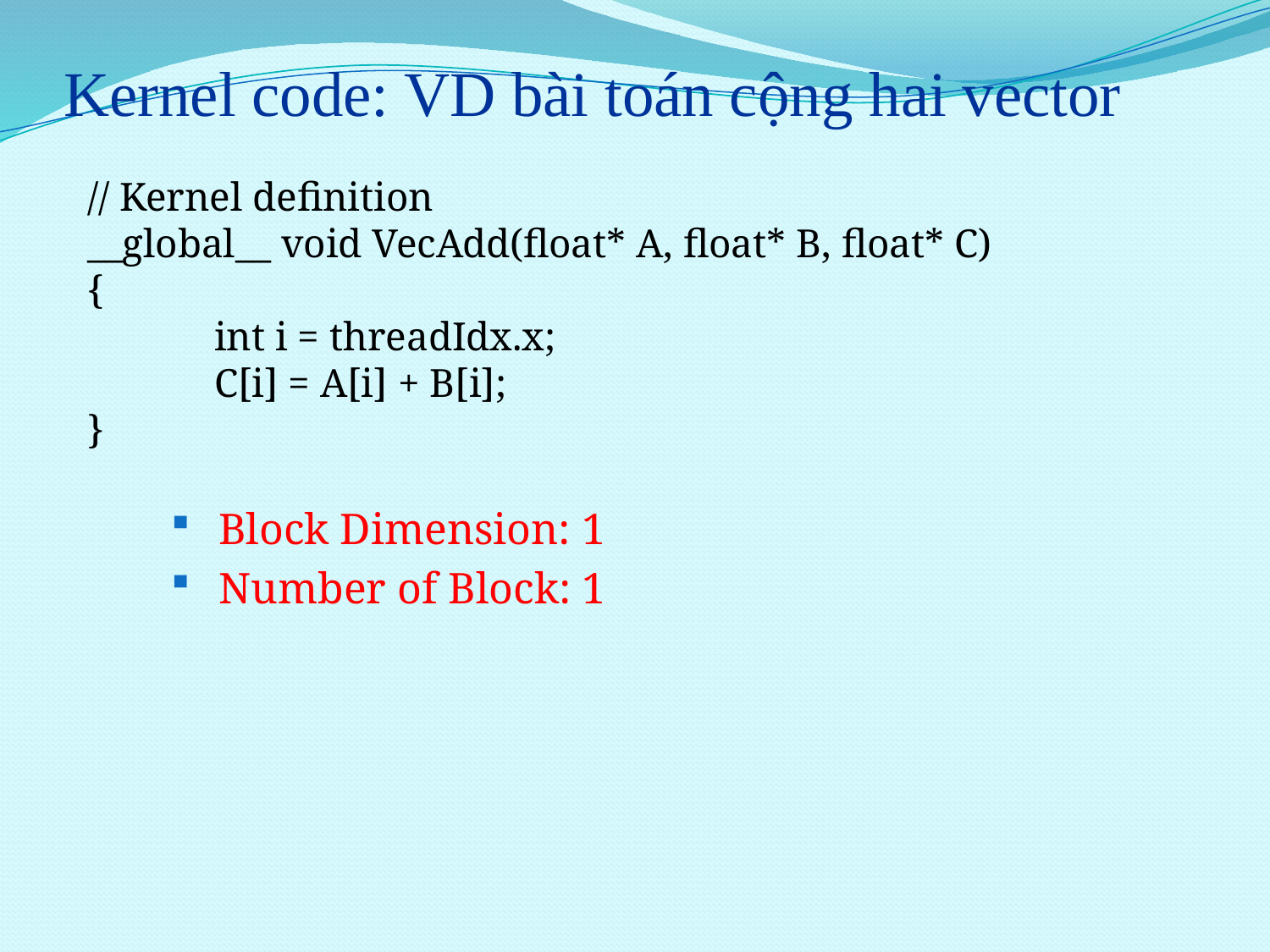

# Kernel code: VD bài toán cộng hai vector
// Kernel definition
__global__ void VecAdd(float* A, float* B, float* C)
{
	int i = threadIdx.x;
	C[i] = A[i] + B[i];
}
Block Dimension: 1
Number of Block: 1